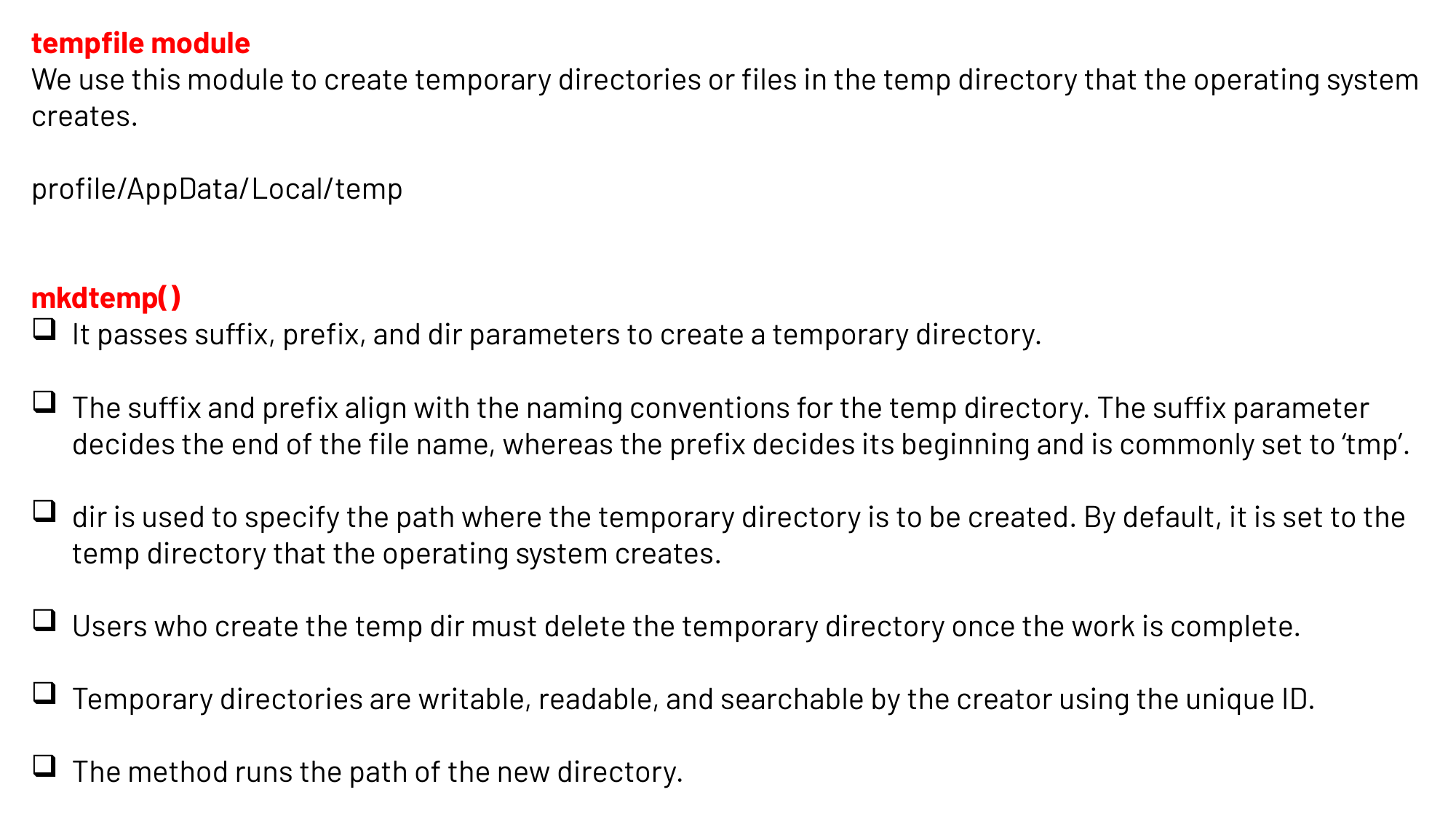

tempfile module
We use this module to create temporary directories or files in the temp directory that the operating system creates.

profile/AppData/Local/temp

mkdtemp()
It passes suffix, prefix, and dir parameters to create a temporary directory.

The suffix and prefix align with the naming conventions for the temp directory. The suffix parameter decides the end of the file name, whereas the prefix decides its beginning and is commonly set to ‘tmp’.

dir is used to specify the path where the temporary directory is to be created. By default, it is set to the temp directory that the operating system creates.

Users who create the temp dir must delete the temporary directory once the work is complete.

Temporary directories are writable, readable, and searchable by the creator using the unique ID.

The method runs the path of the new directory.